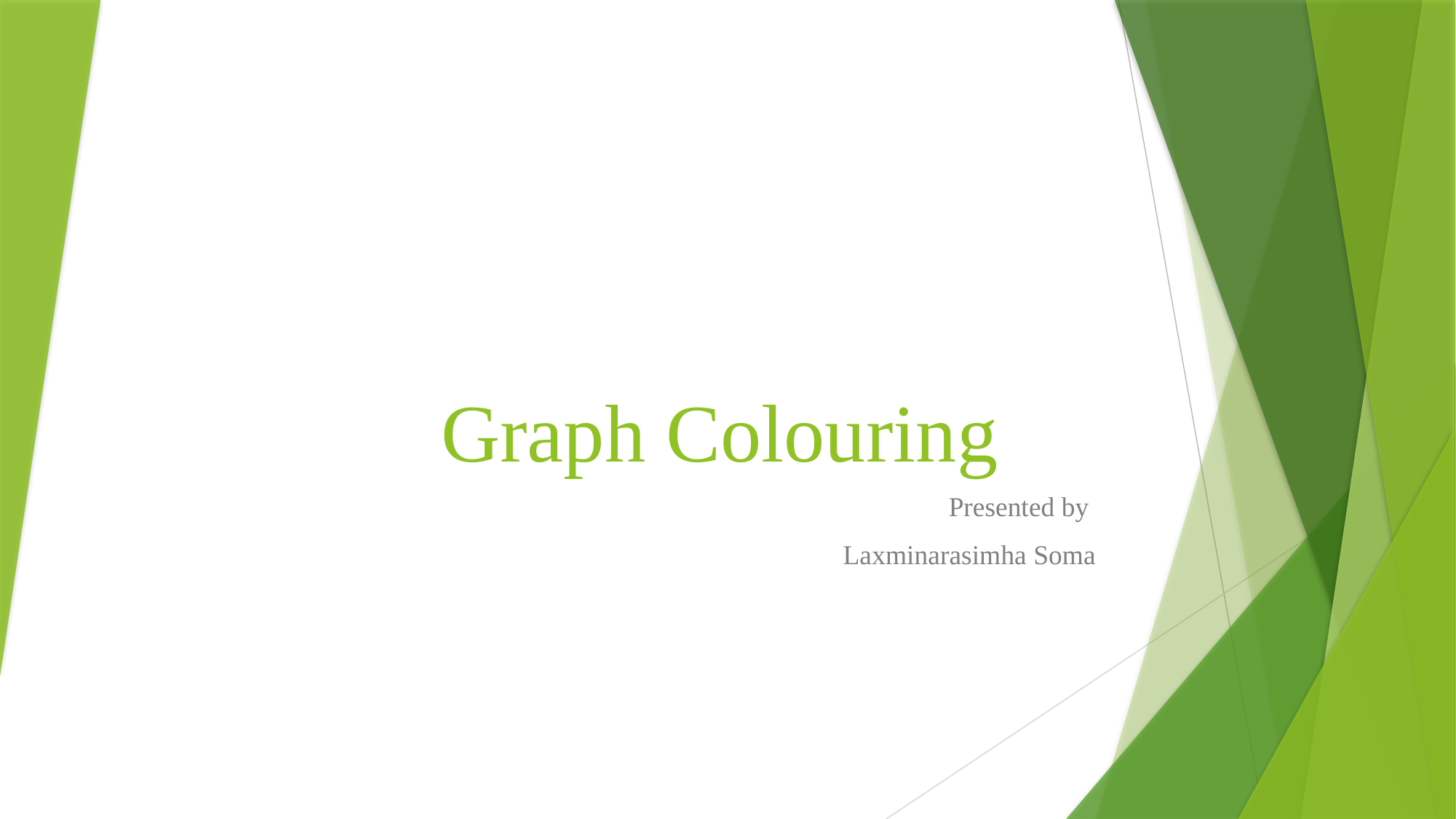

# Graph Colouring
Presented by
Laxminarasimha Soma